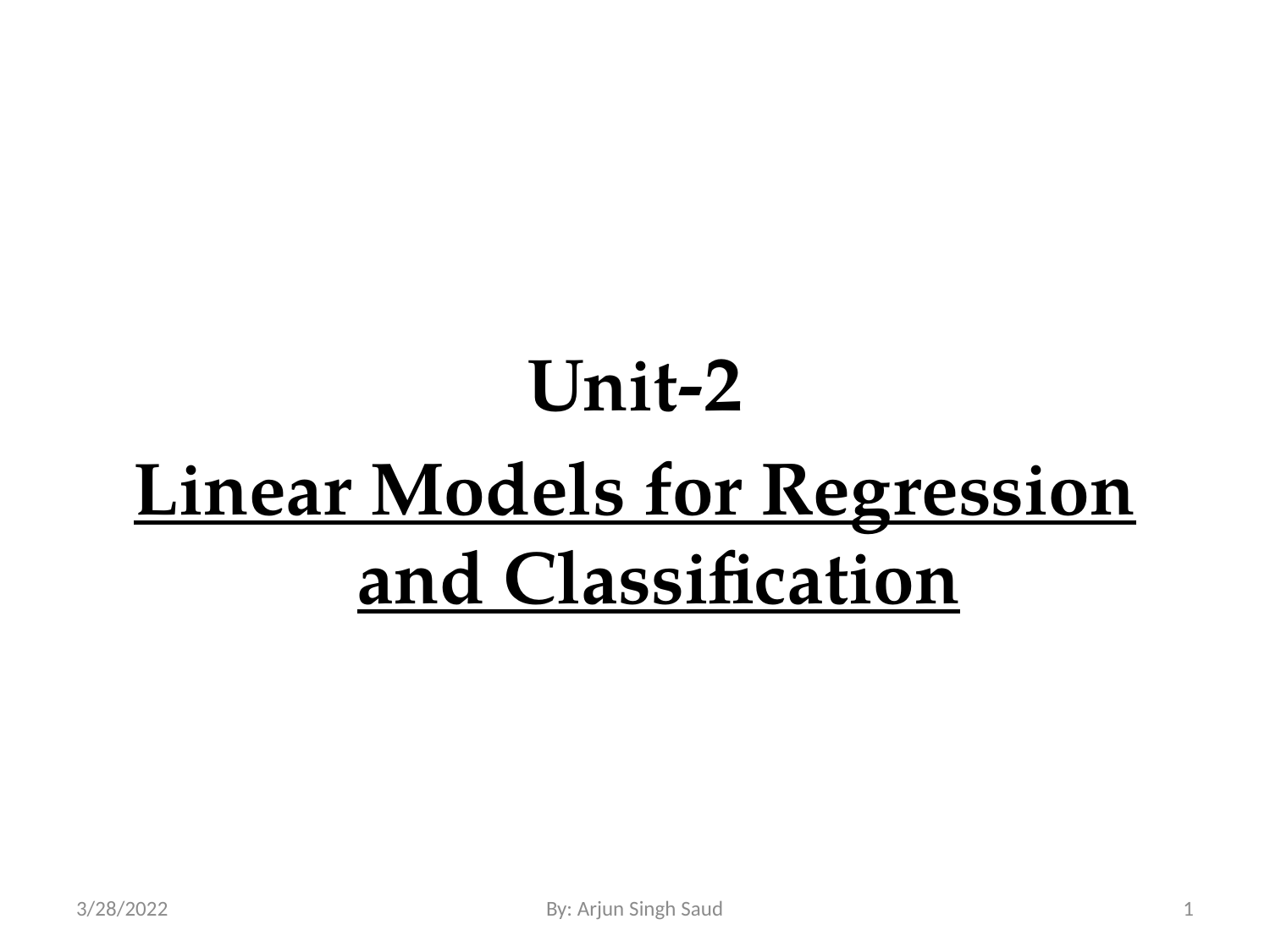

Unit-2
Linear Models for Regression and Classification

3/28/2022
By: Arjun Singh Saud
1